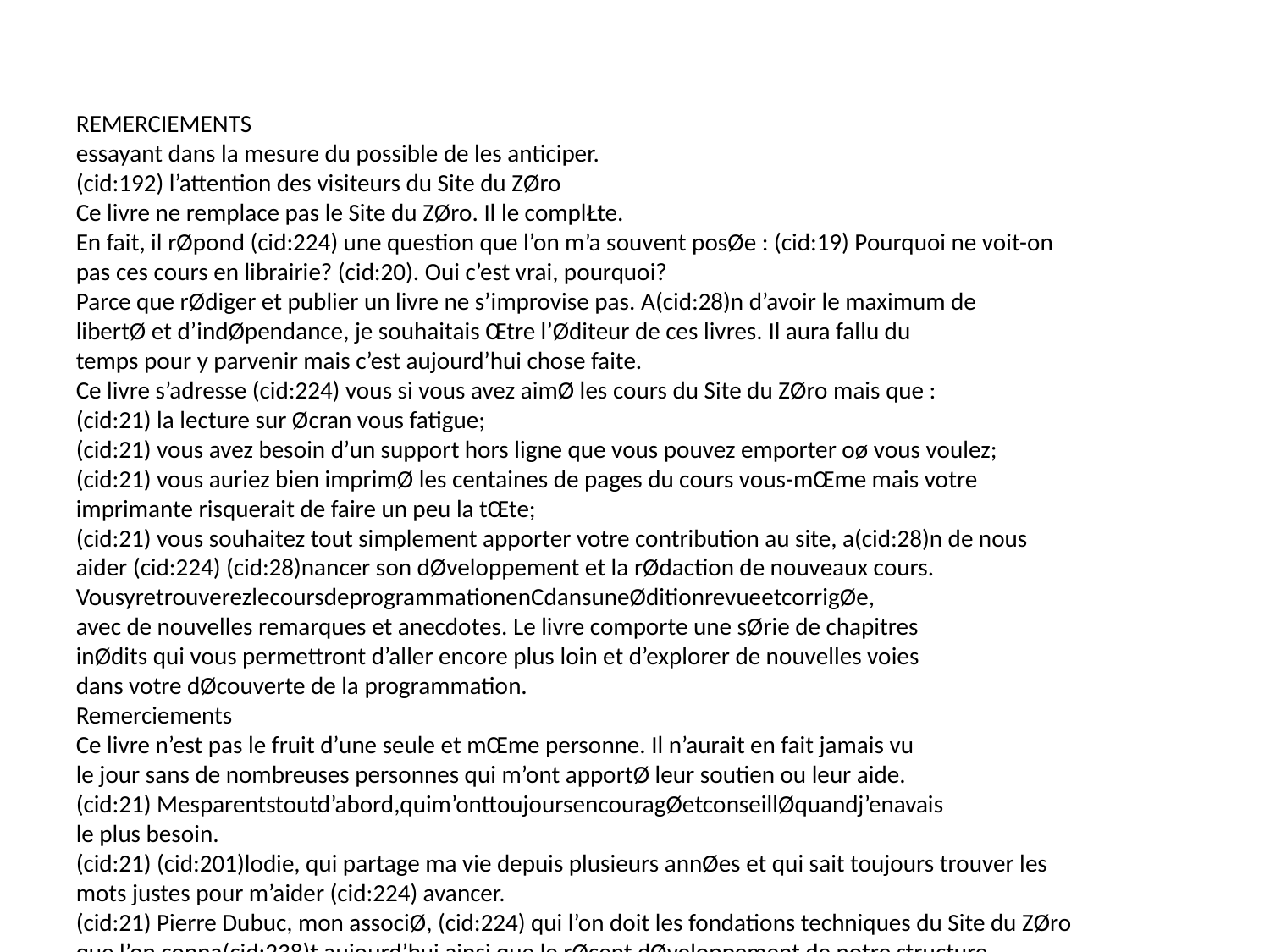

REMERCIEMENTS
essayant dans la mesure du possible de les anticiper.
(cid:192) l’attention des visiteurs du Site du ZØro
Ce livre ne remplace pas le Site du ZØro. Il le complŁte.
En fait, il rØpond (cid:224) une question que l’on m’a souvent posØe : (cid:19) Pourquoi ne voit-on
pas ces cours en librairie? (cid:20). Oui c’est vrai, pourquoi?
Parce que rØdiger et publier un livre ne s’improvise pas. A(cid:28)n d’avoir le maximum de
libertØ et d’indØpendance, je souhaitais Œtre l’Øditeur de ces livres. Il aura fallu du
temps pour y parvenir mais c’est aujourd’hui chose faite.
Ce livre s’adresse (cid:224) vous si vous avez aimØ les cours du Site du ZØro mais que :
(cid:21) la lecture sur Øcran vous fatigue;
(cid:21) vous avez besoin d’un support hors ligne que vous pouvez emporter oø vous voulez;
(cid:21) vous auriez bien imprimØ les centaines de pages du cours vous-mŒme mais votre
imprimante risquerait de faire un peu la tŒte;
(cid:21) vous souhaitez tout simplement apporter votre contribution au site, a(cid:28)n de nous
aider (cid:224) (cid:28)nancer son dØveloppement et la rØdaction de nouveaux cours.
VousyretrouverezlecoursdeprogrammationenCdansuneØditionrevueetcorrigØe,
avec de nouvelles remarques et anecdotes. Le livre comporte une sØrie de chapitres
inØdits qui vous permettront d’aller encore plus loin et d’explorer de nouvelles voies
dans votre dØcouverte de la programmation.
Remerciements
Ce livre n’est pas le fruit d’une seule et mŒme personne. Il n’aurait en fait jamais vu
le jour sans de nombreuses personnes qui m’ont apportØ leur soutien ou leur aide.
(cid:21) Mesparentstoutd’abord,quim’onttoujoursencouragØetconseillØquandj’enavais
le plus besoin.
(cid:21) (cid:201)lodie, qui partage ma vie depuis plusieurs annØes et qui sait toujours trouver les
mots justes pour m’aider (cid:224) avancer.
(cid:21) Pierre Dubuc, mon associØ, (cid:224) qui l’on doit les fondations techniques du Site du ZØro
que l’on conna(cid:238)t aujourd’hui ainsi que le rØcent dØveloppement de notre structure.
La dØvotion qu’il a portØe (cid:224) la naissance de ce livre ne saurait Œtre su(cid:30)samment
saluØe.
(cid:21) Nhat Minh LŒ (rz0) avec qui j’ai eu de longues et intØressantes conversations sur
LATEX, le langage dans lequel est Øcrit ce livre6, ainsi que sur le langage C, son
domaine de prØdilection.
(cid:21) Nos infographistes, Fan Jiyong (couverture de ce livre) et Yannick Piault (illustra-
tionsdeschapitres)quionttravaillØd’arrache-piedpendantplusieurssemainespour
livrer le meilleur travail possible.
6. Ehoui,mŒmecelivreestcompilØ,onneserefaitpas.:-)
v